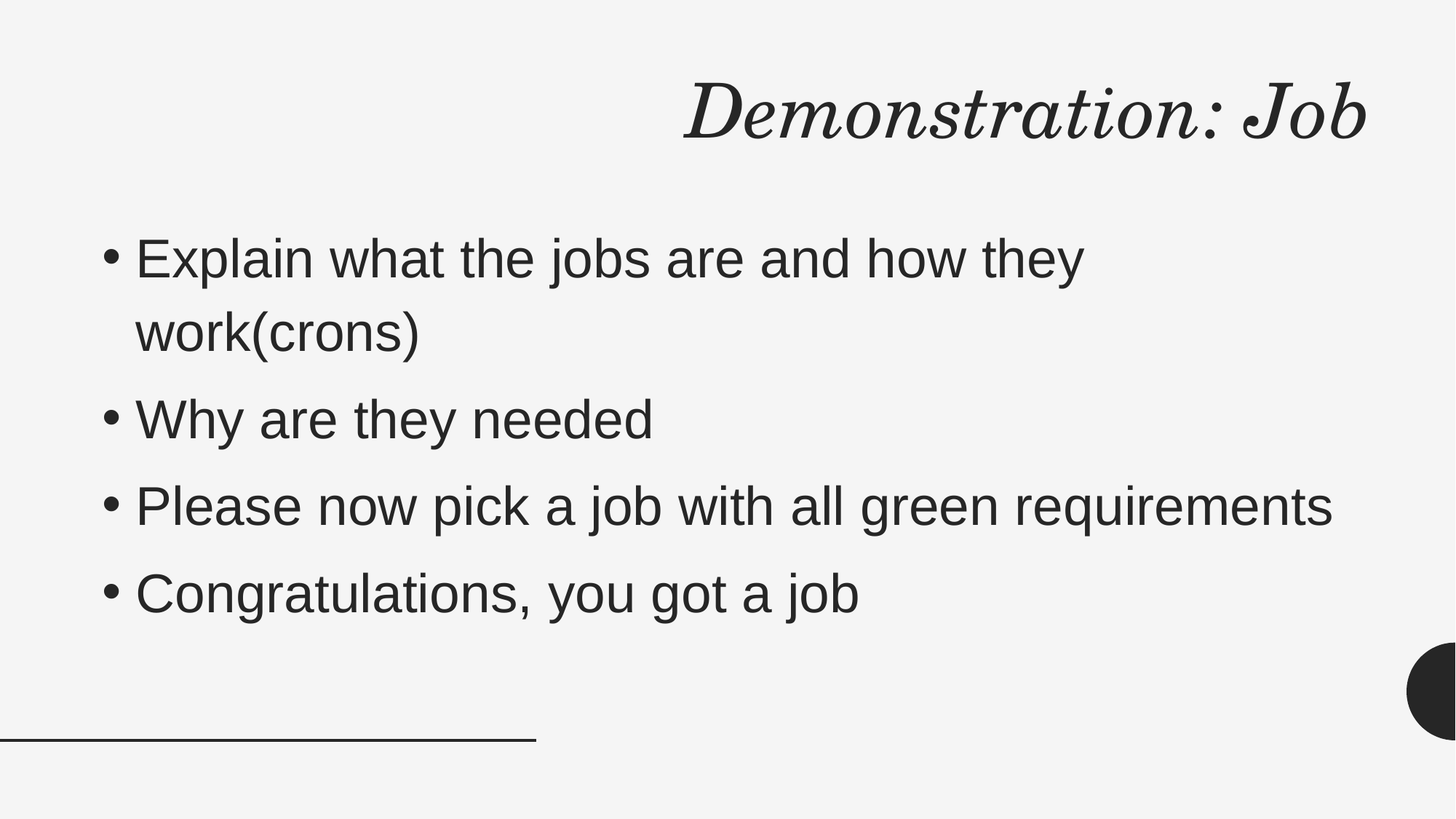

# Demonstration: Job
Explain what the jobs are and how they work(crons)
Why are they needed
Please now pick a job with all green requirements
Congratulations, you got a job